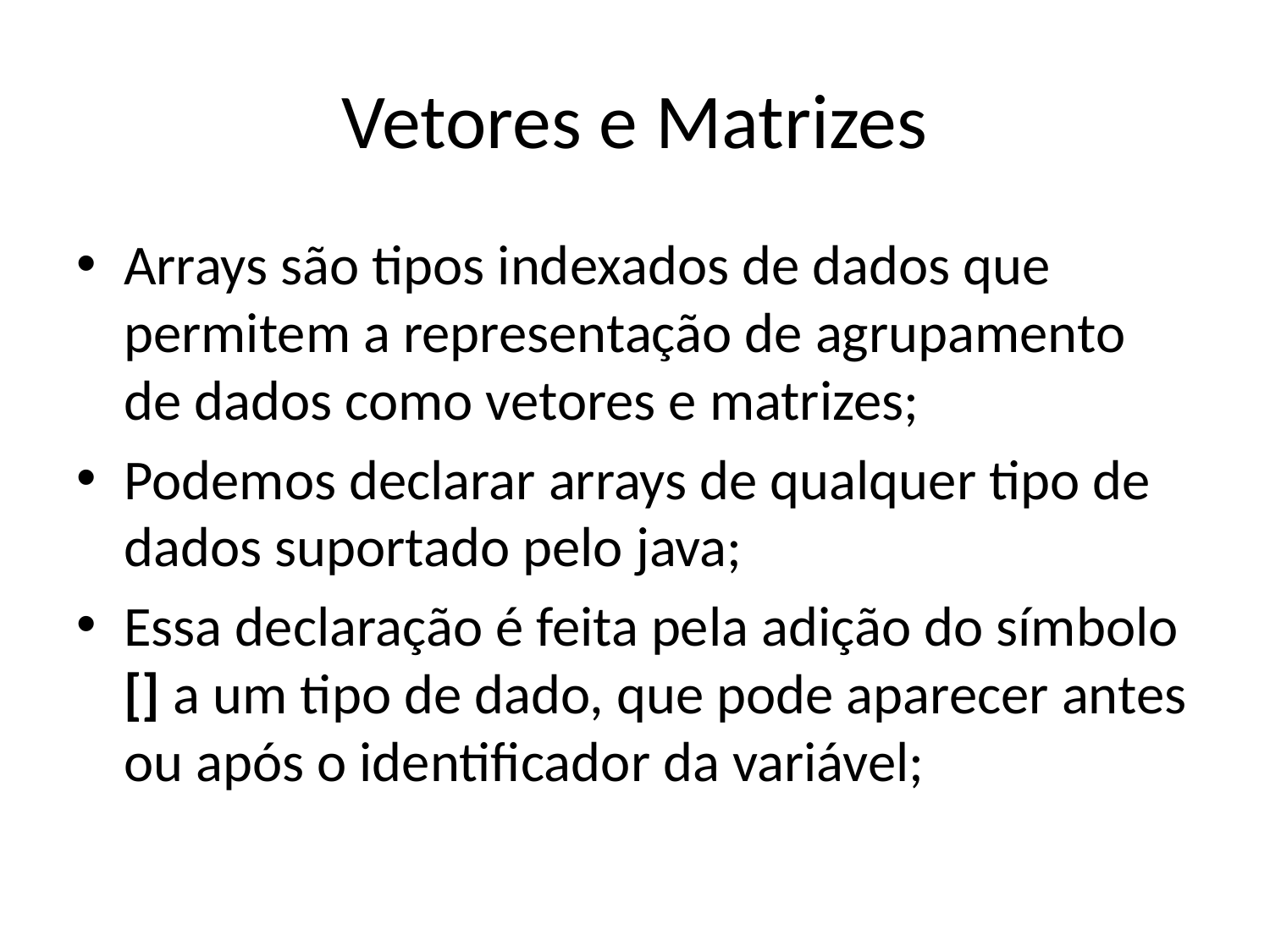

# Vetores e Matrizes
Arrays são tipos indexados de dados que permitem a representação de agrupamento de dados como vetores e matrizes;
Podemos declarar arrays de qualquer tipo de dados suportado pelo java;
Essa declaração é feita pela adição do símbolo [] a um tipo de dado, que pode aparecer antes ou após o identificador da variável;